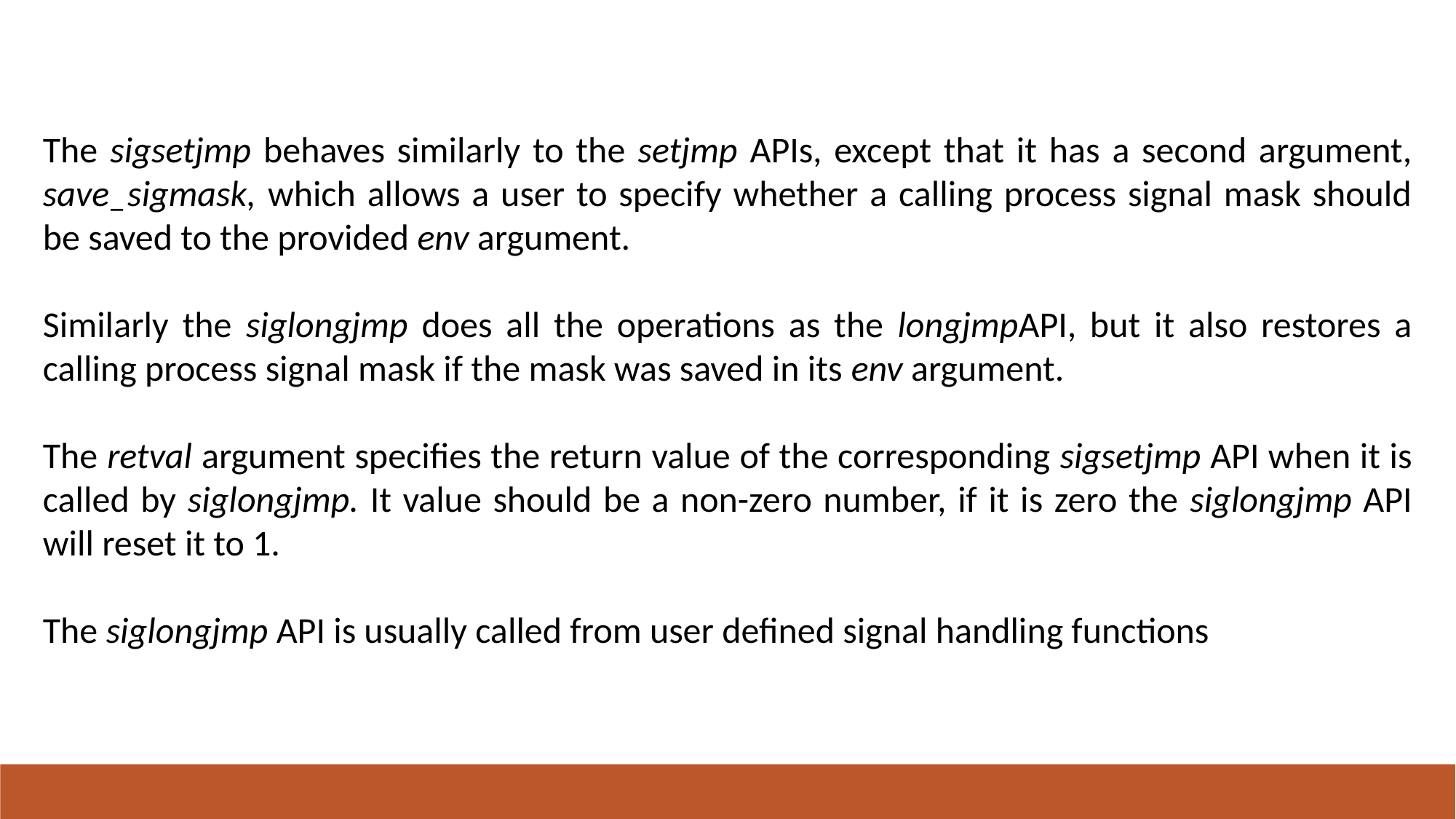

#
The sigsetjmp behaves similarly to the setjmp APIs, except that it has a second argument, save_sigmask, which allows a user to specify whether a calling process signal mask should be saved to the provided env argument.

Similarly the siglongjmp does all the operations as the longjmpAPI, but it also restores a calling process signal mask if the mask was saved in its env argument.

The retval argument specifies the return value of the corresponding sigsetjmp API when it is called by siglongjmp. It value should be a non-zero number, if it is zero the siglongjmp API will reset it to 1.

The siglongjmp API is usually called from user defined signal handling functions